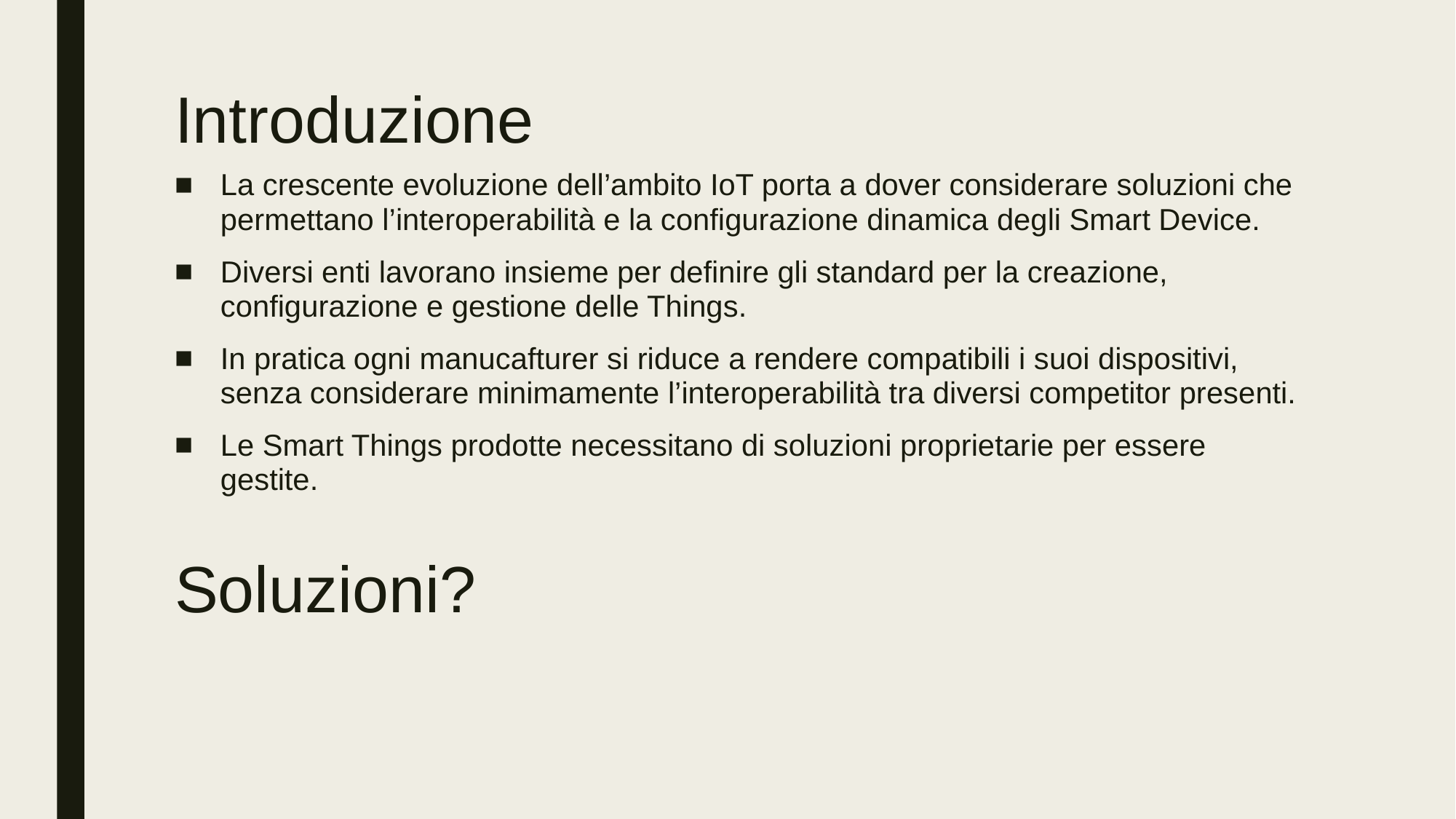

# Introduzione
La crescente evoluzione dell’ambito IoT porta a dover considerare soluzioni che permettano l’interoperabilità e la configurazione dinamica degli Smart Device.
Diversi enti lavorano insieme per definire gli standard per la creazione, configurazione e gestione delle Things.
In pratica ogni manucafturer si riduce a rendere compatibili i suoi dispositivi, senza considerare minimamente l’interoperabilità tra diversi competitor presenti.
Le Smart Things prodotte necessitano di soluzioni proprietarie per essere gestite.
Soluzioni?